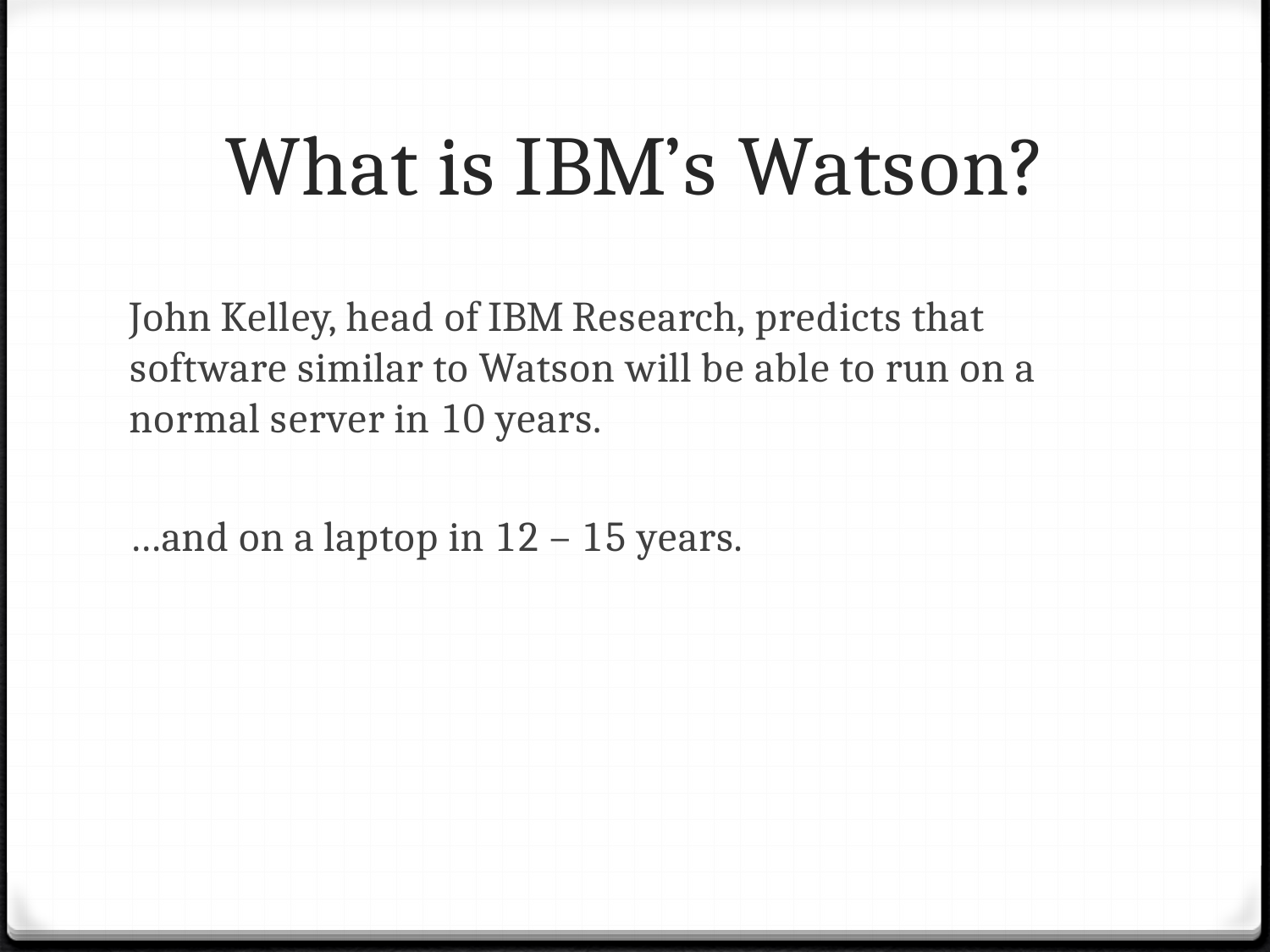

# What is IBM’s Watson?
John Kelley, head of IBM Research, predicts that software similar to Watson will be able to run on a normal server in 10 years.

…and on a laptop in 12 – 15 years.